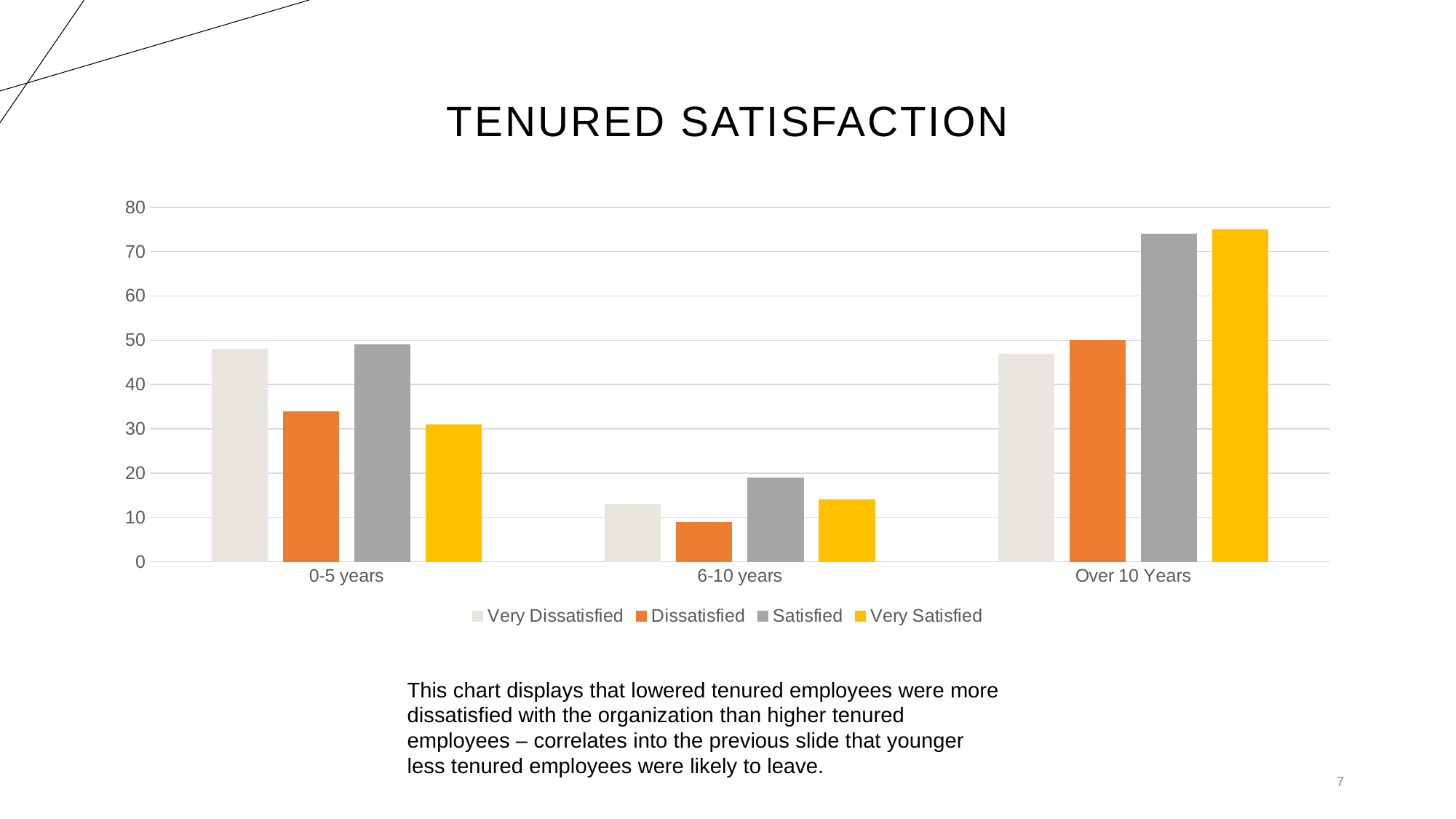

# Tenured Satisfaction

### Chart

| Category | Very Dissatisfied | Dissatisfied | Satisfied | Very Satisfied |
|---|---|---|---|---|
| 0-5 years | 48.0 | 34.0 | 49.0 | 31.0 |
| 6-10 years | 13.0 | 9.0 | 19.0 | 14.0 |
| Over 10 Years | 47.0 | 50.0 | 74.0 | 75.0 |
This chart displays that lowered tenured employees were more dissatisfied with the organization than higher tenured employees – correlates into the previous slide that younger less tenured employees were likely to leave.
7